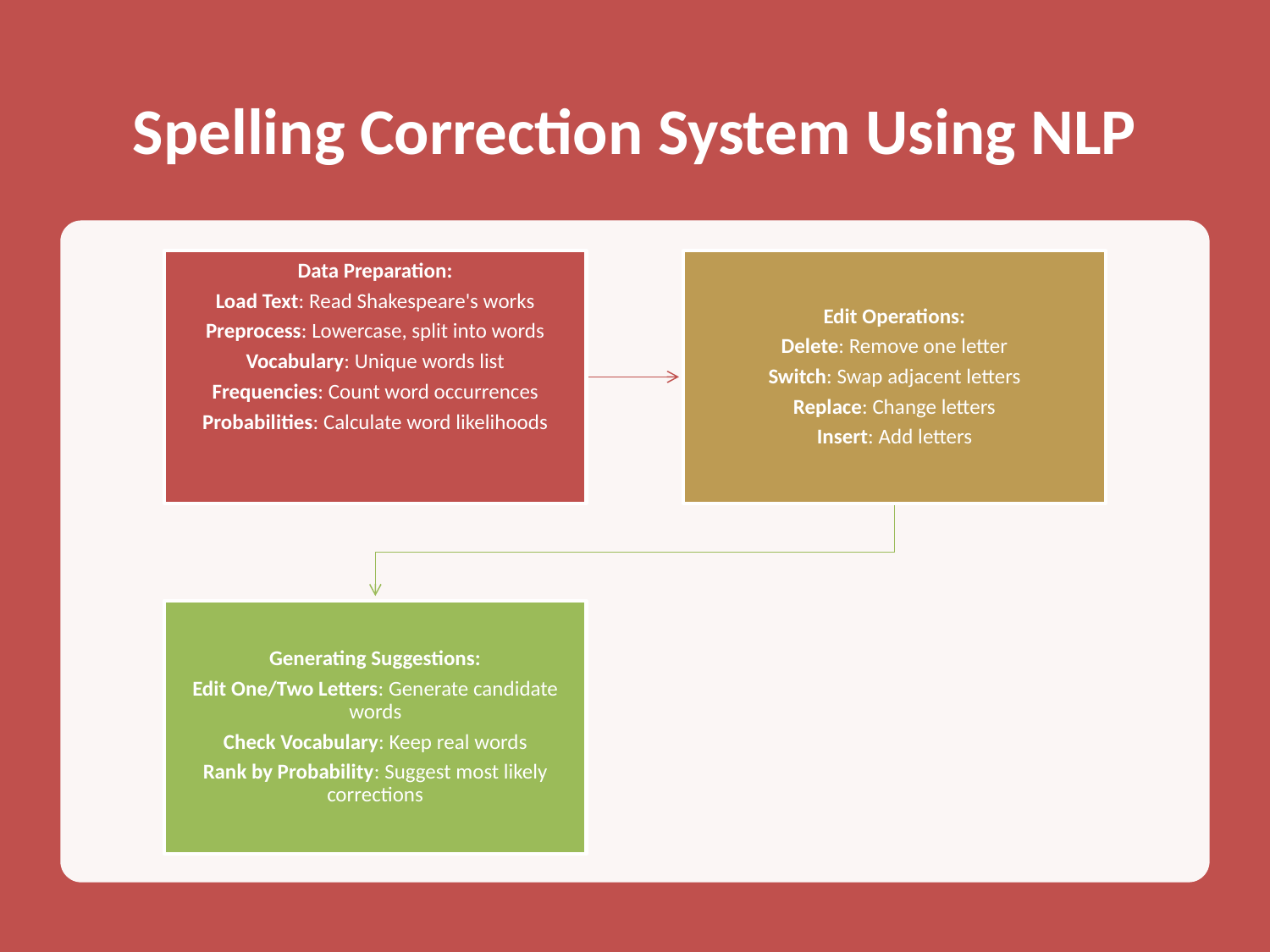

# Spelling Correction System Using NLP

Data Preparation:
Load Text: Read Shakespeare's works
Preprocess: Lowercase, split into words
Vocabulary: Unique words list
Frequencies: Count word occurrences
Probabilities: Calculate word likelihoods

Edit Operations:
Delete: Remove one letter
Switch: Swap adjacent letters
Replace: Change letters
Insert: Add letters
Generating Suggestions:
Edit One/Two Letters: Generate candidate words
Check Vocabulary: Keep real words
Rank by Probability: Suggest most likely corrections